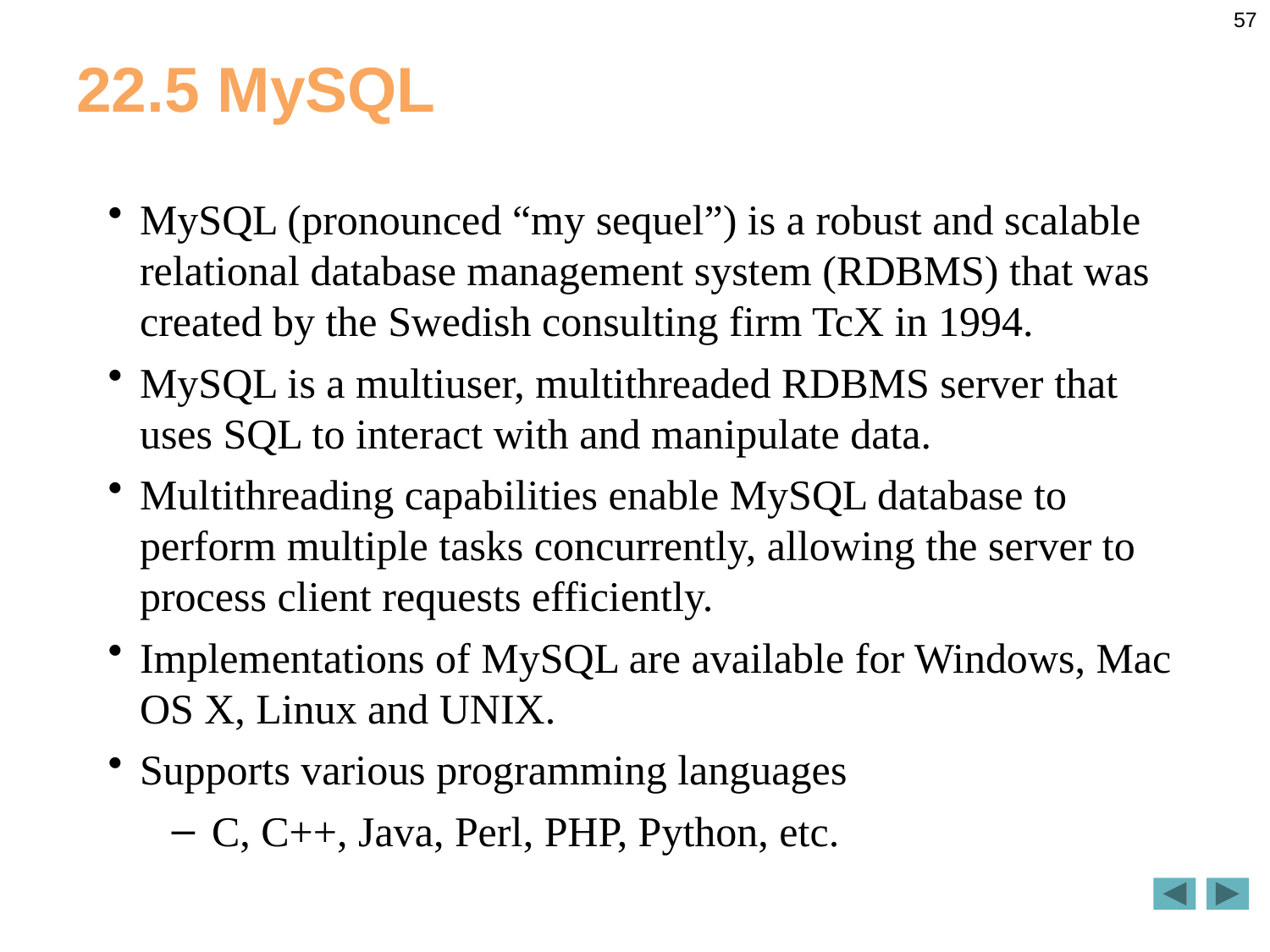

57
# 22.5 MySQL
MySQL (pronounced “my sequel”) is a robust and scalable relational database management system (RDBMS) that was created by the Swedish consulting firm TcX in 1994.
MySQL is a multiuser, multithreaded RDBMS server that uses SQL to interact with and manipulate data.
Multithreading capabilities enable MySQL database to perform multiple tasks concurrently, allowing the server to process client requests efficiently.
Implementations of MySQL are available for Windows, Mac OS X, Linux and UNIX.
Supports various programming languages
C, C++, Java, Perl, PHP, Python, etc.